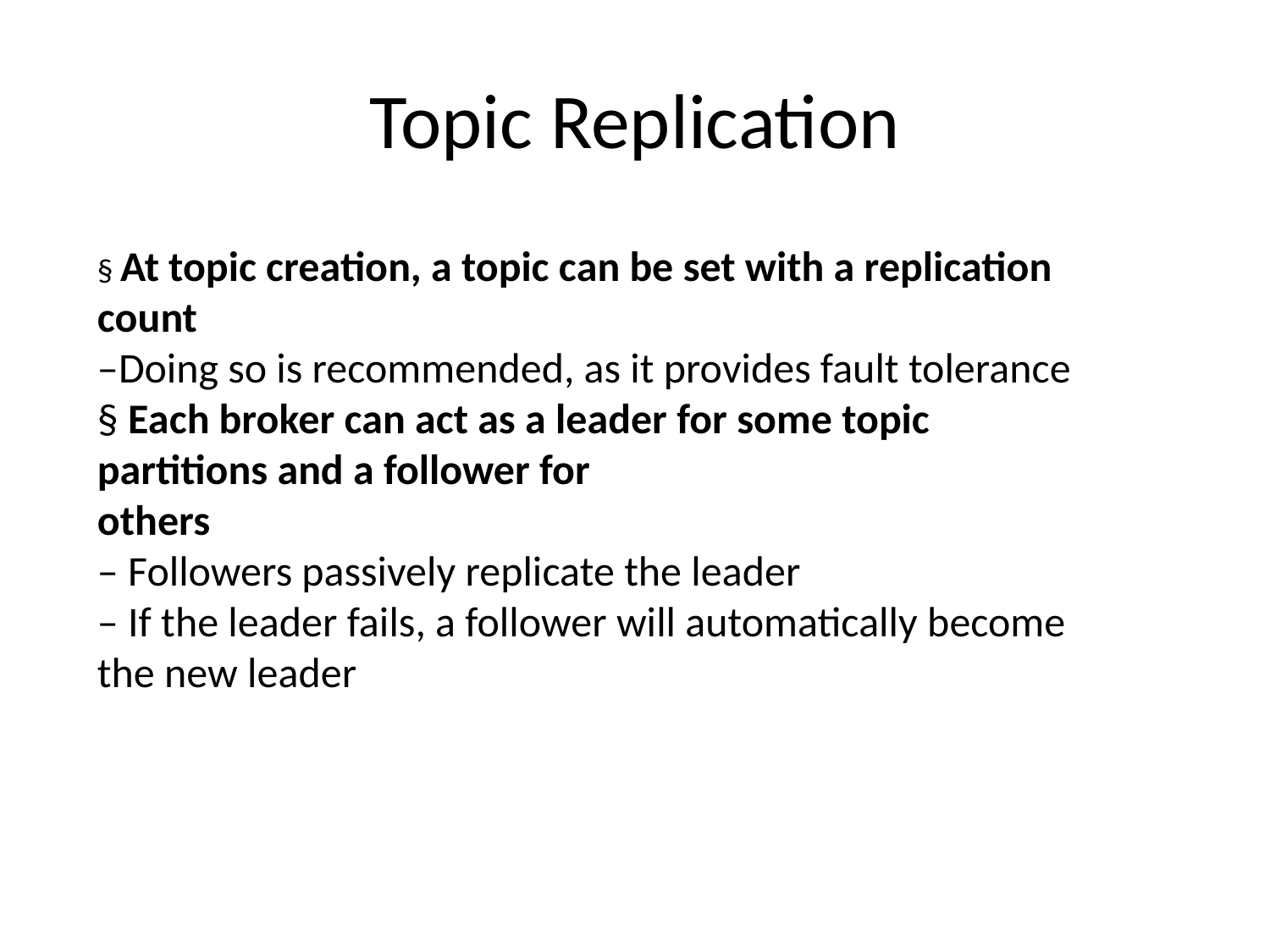

# Topic Replication
§ At topic creation, a topic can be set with a replication count
–Doing so is recommended, as it provides fault tolerance
§ Each broker can act as a leader for some topic partitions and a follower for
others
– Followers passively replicate the leader
– If the leader fails, a follower will automatically become the new leader